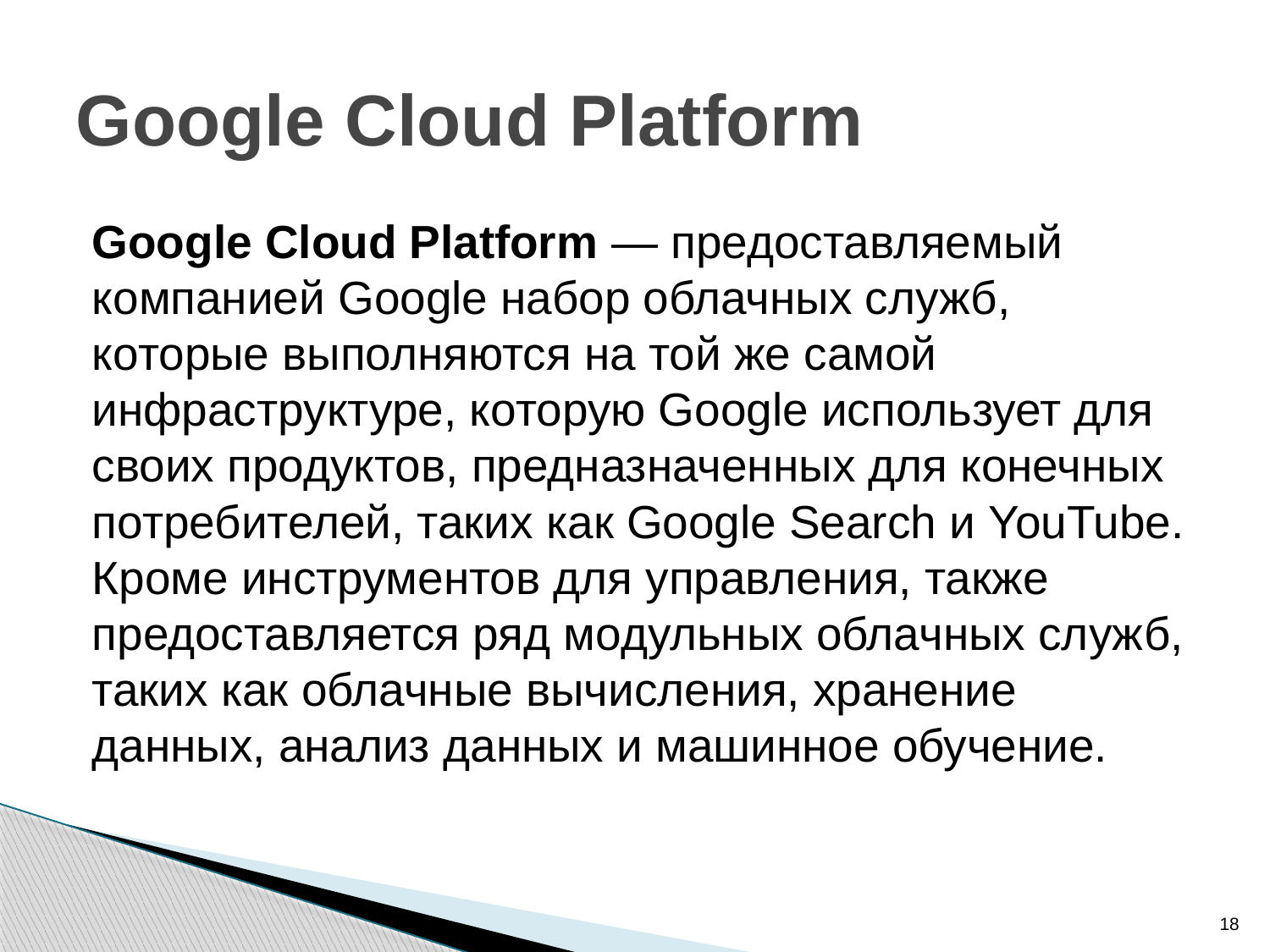

# Google Cloud Platform
Google Cloud Platform — предоставляемый компанией Google набор облачных служб, которые выполняются на той же самой инфраструктуре, которую Google использует для своих продуктов, предназначенных для конечных потребителей, таких как Google Search и YouTube. Кроме инструментов для управления, также предоставляется ряд модульных облачных служб, таких как облачные вычисления, хранение данных, анализ данных и машинное обучение.
18